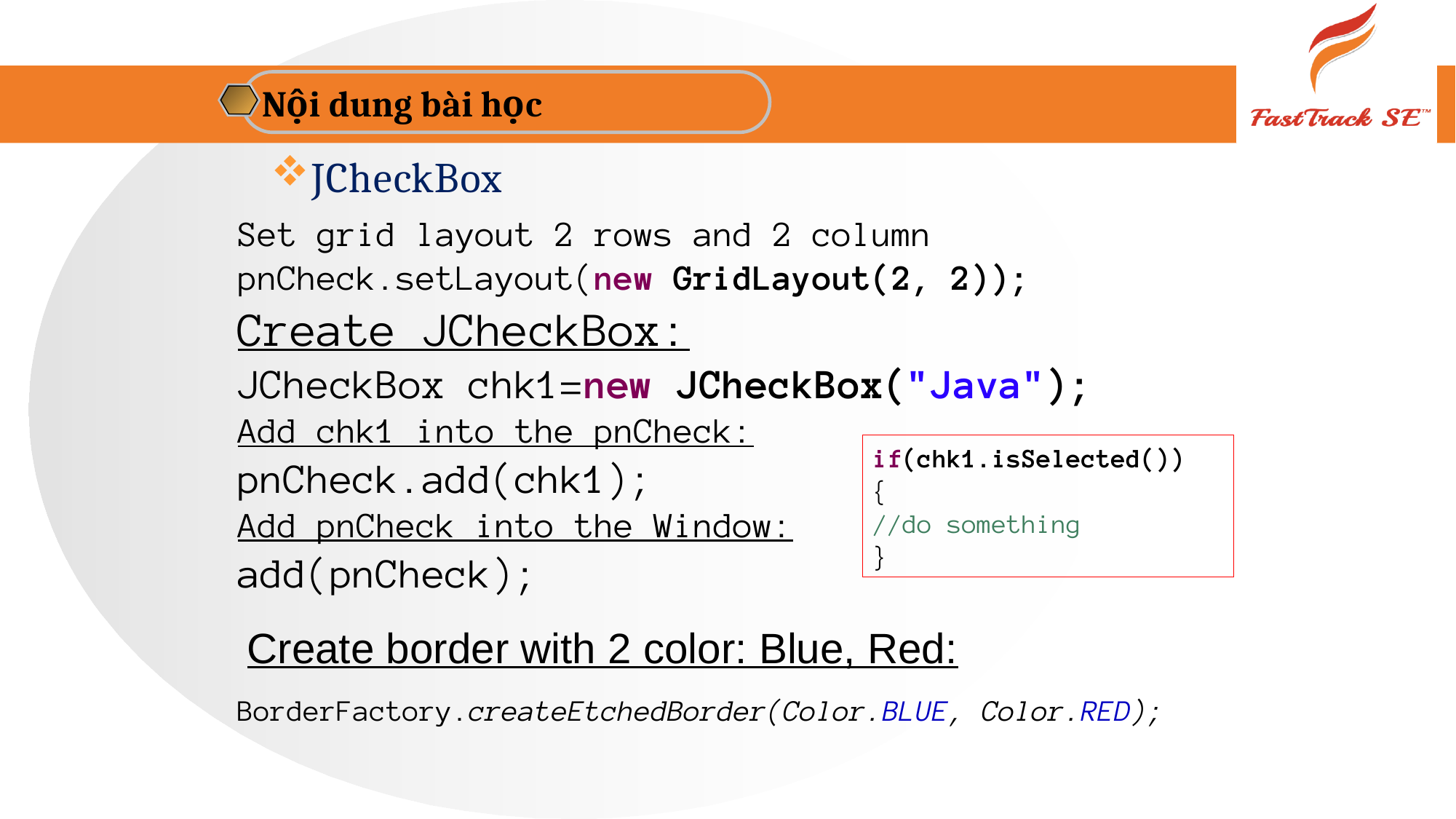

Nội dung bài học

JCheckBox
Set grid layout 2 rows and 2 column
pnCheck.setLayout(new GridLayout(2, 2));
Create JCheckBox:
JCheckBox chk1=new JCheckBox("Java");
Add chk1 into the pnCheck:
pnCheck.add(chk1);
Add pnCheck into the Window:
add(pnCheck);
if(chk1.isSelected())
{
//do something
}
Create border with 2 color: Blue, Red:
BorderFactory.createEtchedBorder(Color.BLUE, Color.RED);